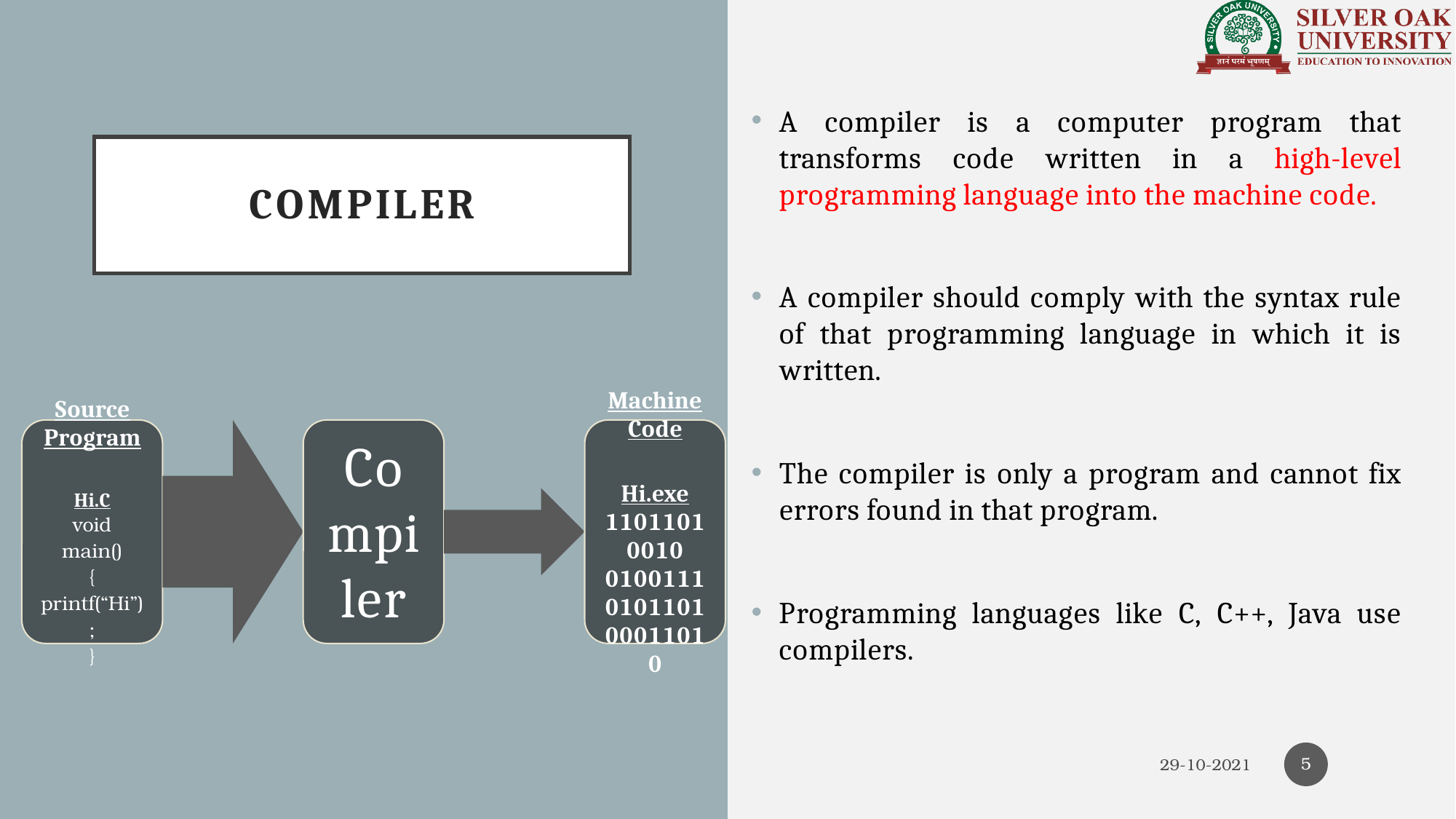

A compiler is a computer program that transforms code written in a high-level programming language into the machine code.

A compiler should comply with the syntax rule of that programming language in which it is written.

The compiler is only a program and cannot fix errors found in that program.

Programming languages like C, C++, Java use compilers.

# Compiler
Source Program
Hi.C
void main()
{
printf(“Hi”);
}
Compiler
Machine Code
Hi.exe
11011010010
0100111010110100011010
5
29-10-2021